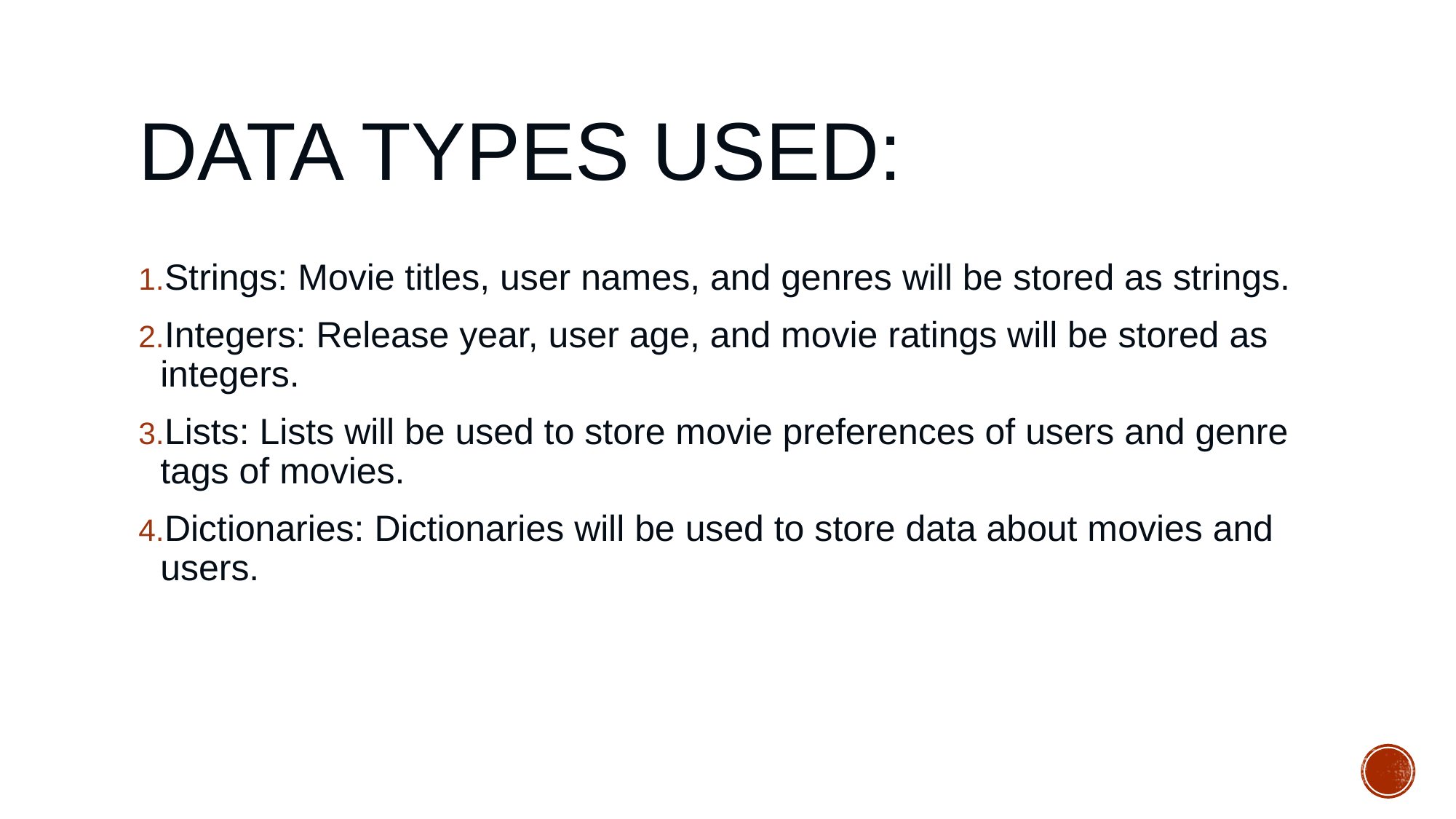

# Data Types Used:
Strings: Movie titles, user names, and genres will be stored as strings.
Integers: Release year, user age, and movie ratings will be stored as integers.
Lists: Lists will be used to store movie preferences of users and genre tags of movies.
Dictionaries: Dictionaries will be used to store data about movies and users.